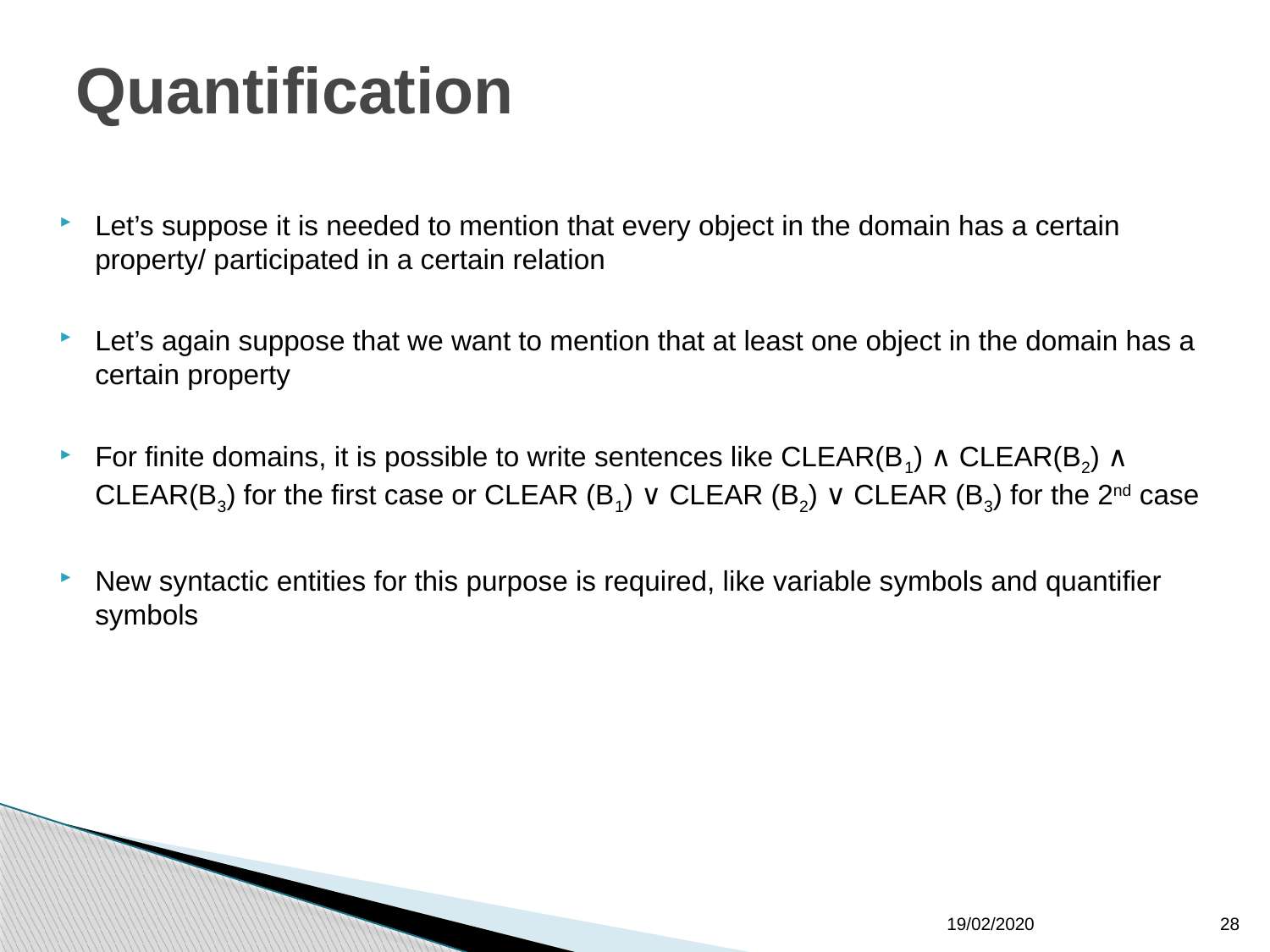

# Quantification
Let’s suppose it is needed to mention that every object in the domain has a certain property/ participated in a certain relation

Let’s again suppose that we want to mention that at least one object in the domain has a certain property

For finite domains, it is possible to write sentences like CLEAR(B1) ∧ CLEAR(B2) ∧ CLEAR(B3) for the first case or CLEAR (B1) ∨ CLEAR (B2) ∨ CLEAR (B3) for the 2nd case

New syntactic entities for this purpose is required, like variable symbols and quantifier symbols
19/02/2020
28